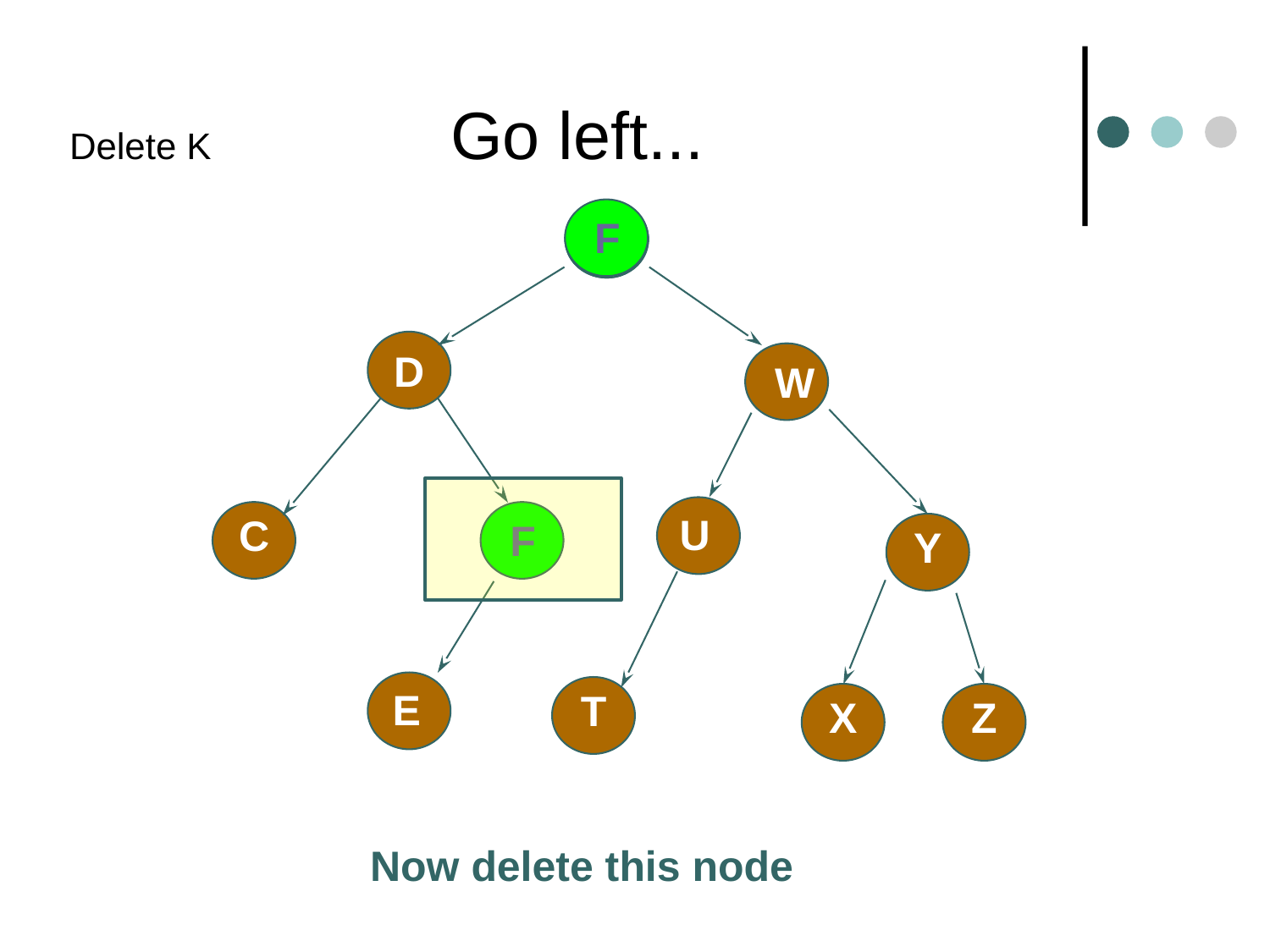

# Delete K 		Go left...

K
K
F

D

W

U

C
F

Y

E

T

X
Z
Now delete this node